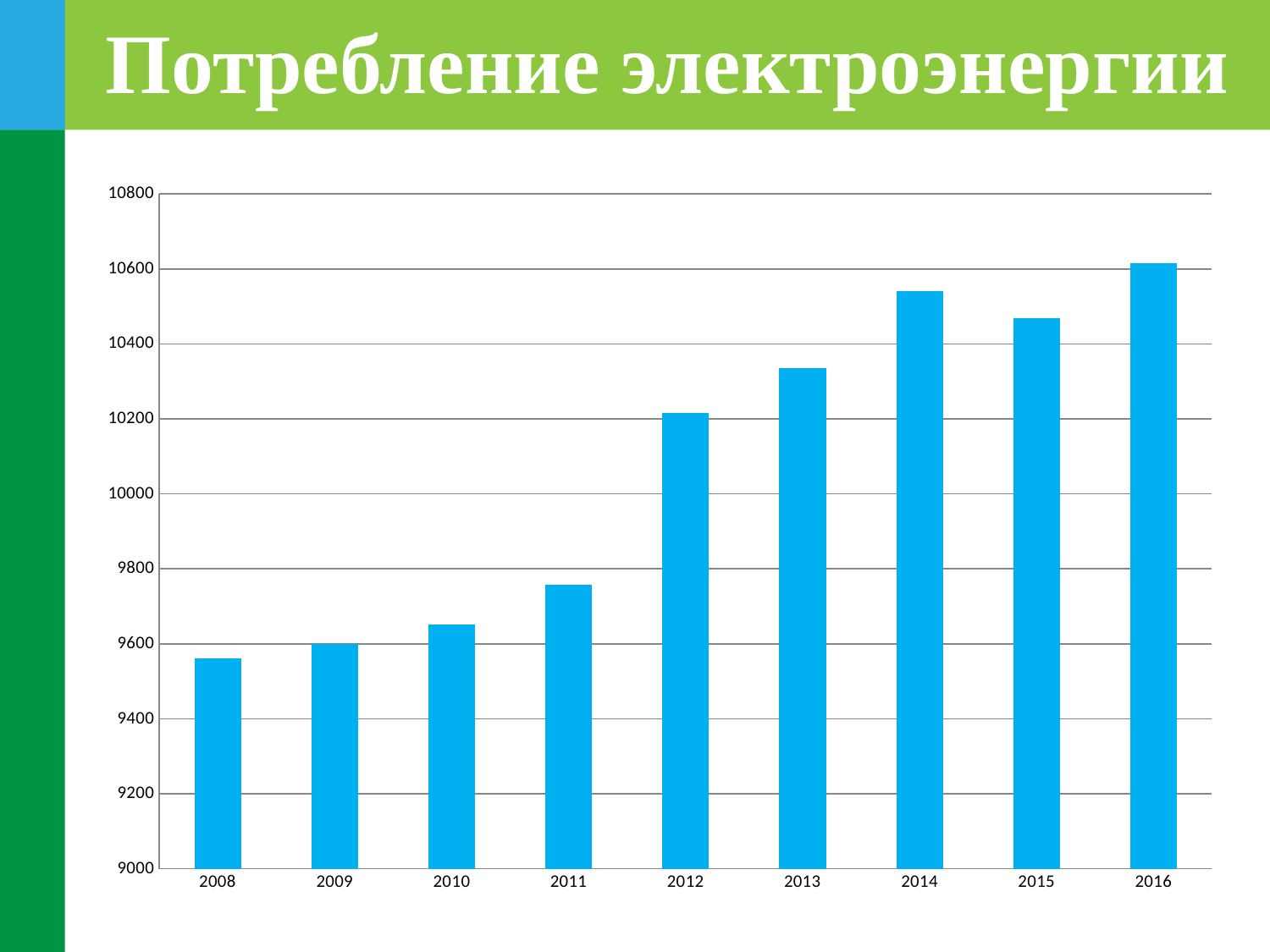

Потребление электроэнергии

### Chart

| Category | Потребление электроэнергии в Воронежской области |
|---|---|
| 2008 | 9560.799999999997 |
| 2009 | 9600.0 |
| 2010 | 9651.5 |
| 2011 | 9757.6 |
| 2012 | 10216.6 |
| 2013 | 10335.6 |
| 2014 | 10540.3 |
| 2015 | 10469.7 |
| 2016 | 10615.7 |